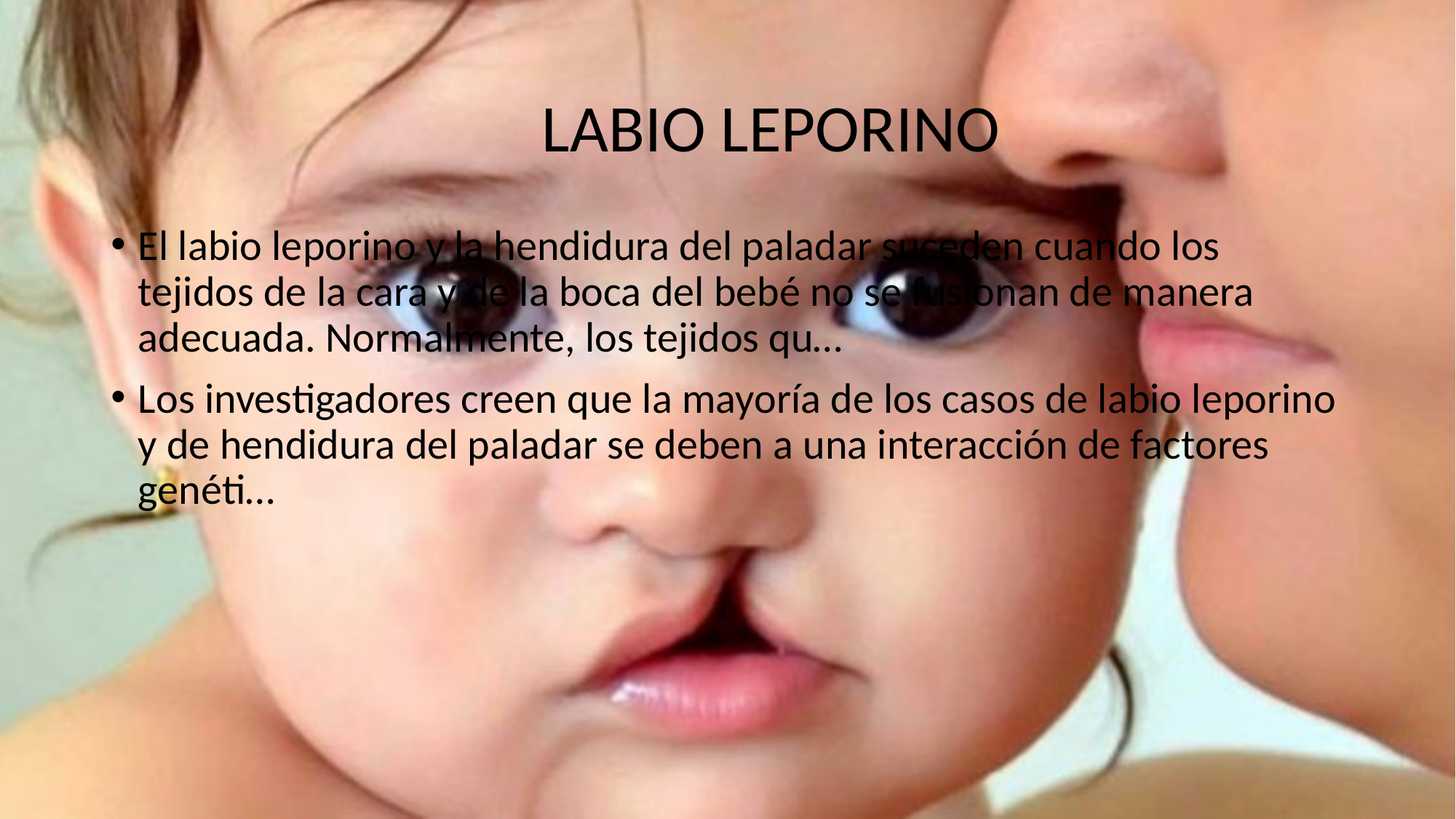

# LABIO LEPORINO
El labio leporino y la hendidura del paladar suceden cuando los tejidos de la cara y de la boca del bebé no se fusionan de manera adecuada. Normalmente, los tejidos qu…
Los investigadores creen que la mayoría de los casos de labio leporino y de hendidura del paladar se deben a una interacción de factores genéti…